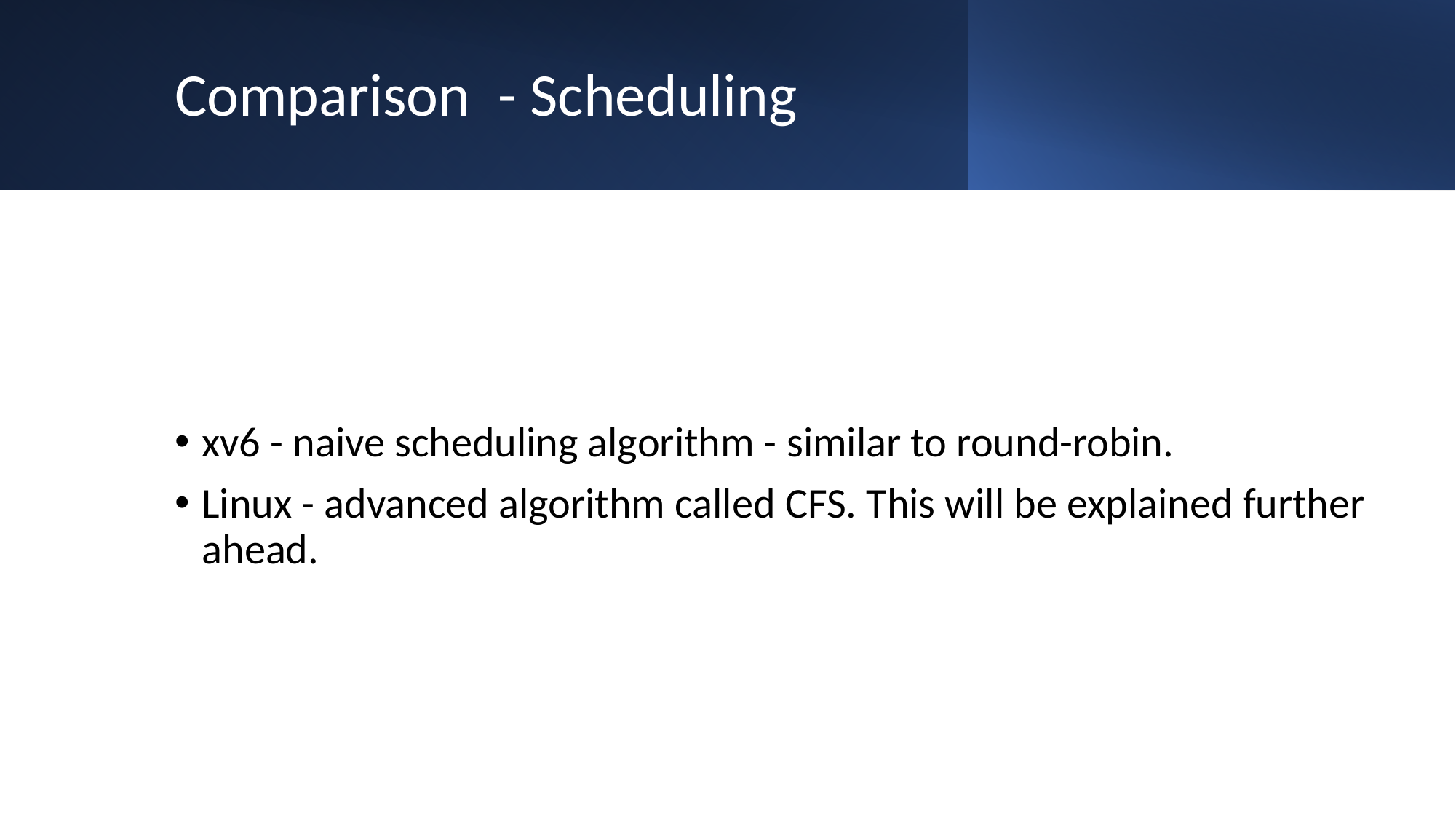

# Comparison  - Scheduling
xv6 - naive scheduling algorithm - similar to round-robin.
Linux - advanced algorithm called CFS. This will be explained further ahead.